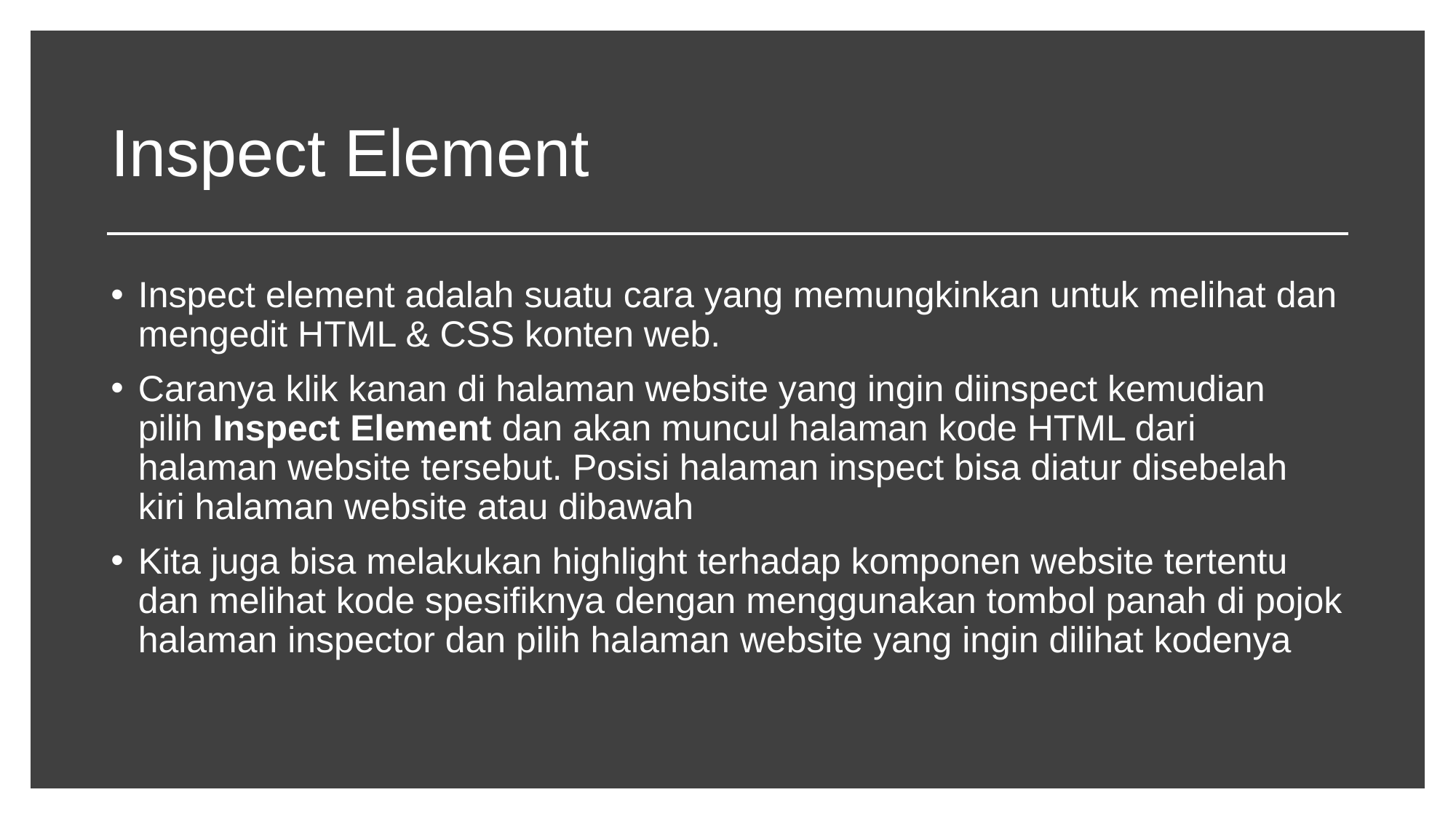

# Inspect Element
Inspect element adalah suatu cara yang memungkinkan untuk melihat dan mengedit HTML & CSS konten web.
Caranya klik kanan di halaman website yang ingin diinspect kemudian pilih Inspect Element dan akan muncul halaman kode HTML dari halaman website tersebut. Posisi halaman inspect bisa diatur disebelah kiri halaman website atau dibawah
Kita juga bisa melakukan highlight terhadap komponen website tertentu dan melihat kode spesifiknya dengan menggunakan tombol panah di pojok halaman inspector dan pilih halaman website yang ingin dilihat kodenya